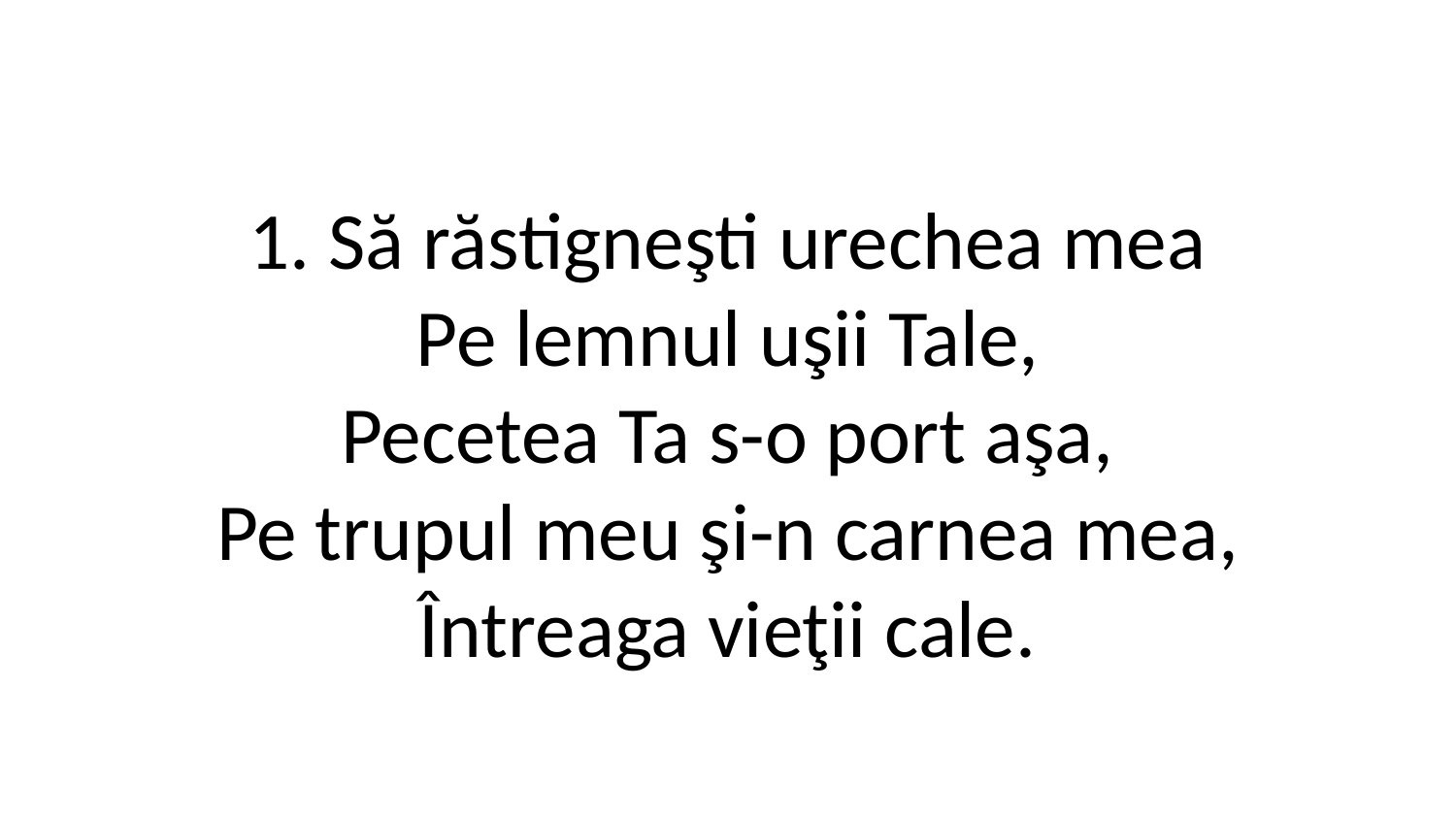

1. Să răstigneşti urechea mea
Pe lemnul uşii Tale,
Pecetea Ta s-o port aşa,
Pe trupul meu şi-n carnea mea,
Întreaga vieţii cale.